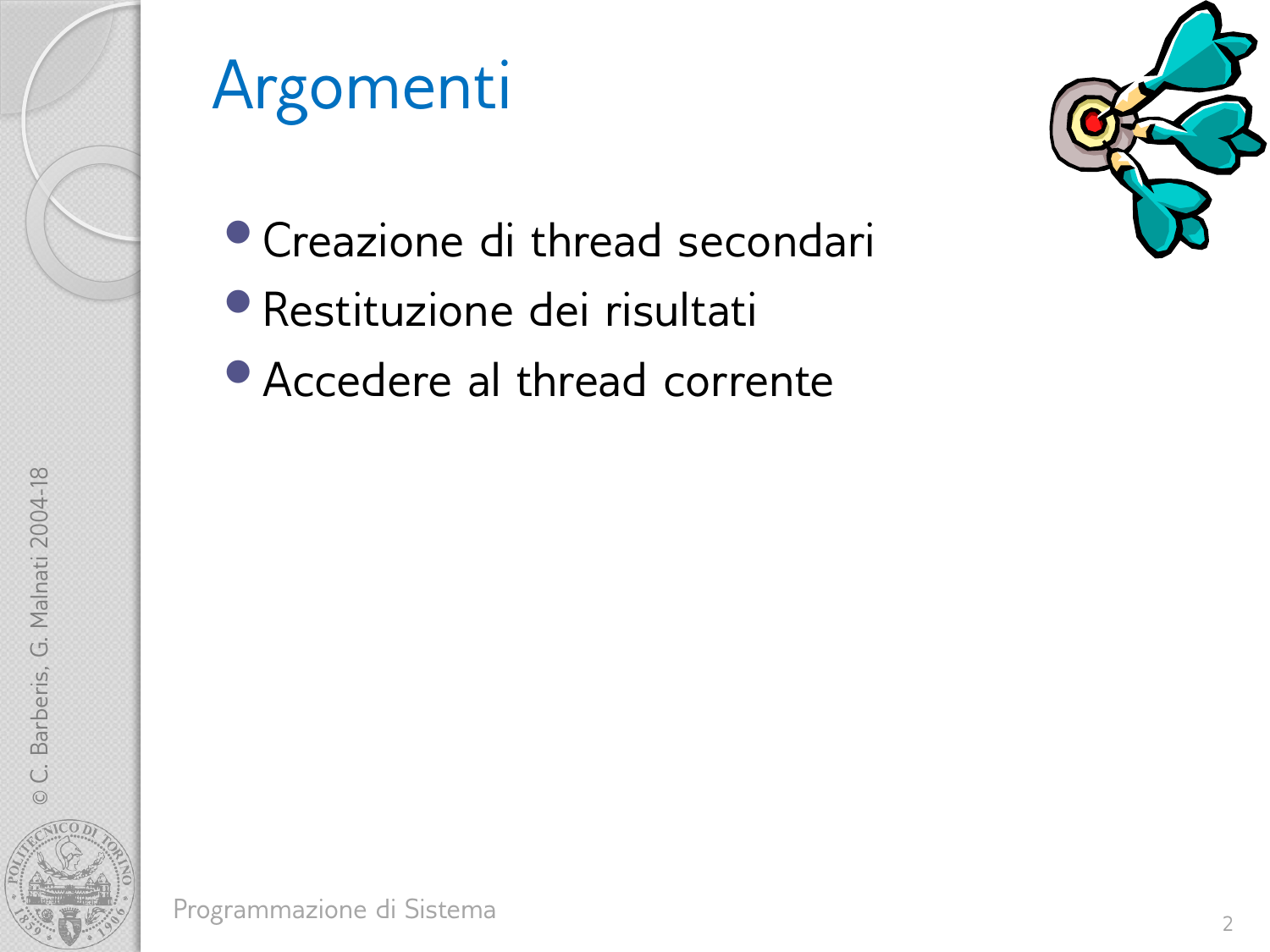

# Argomenti
Creazione di thread secondari
Restituzione dei risultati
Accedere al thread corrente
2